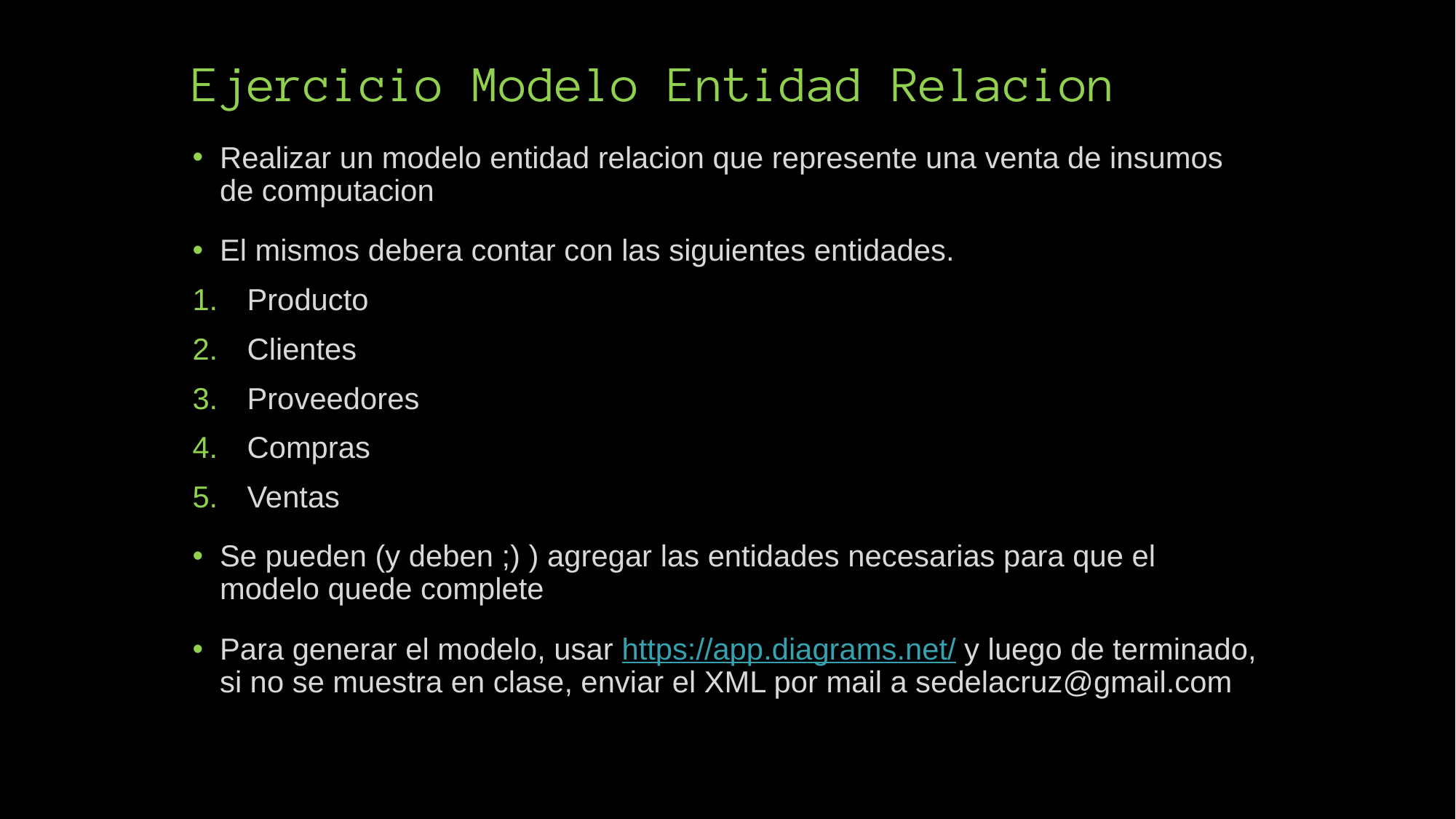

# Ejercicio Modelo Entidad Relacion
Realizar un modelo entidad relacion que represente una venta de insumos de computacion
El mismos debera contar con las siguientes entidades.
Producto
Clientes
Proveedores
Compras
Ventas
Se pueden (y deben ;) ) agregar las entidades necesarias para que el modelo quede complete
Para generar el modelo, usar https://app.diagrams.net/ y luego de terminado, si no se muestra en clase, enviar el XML por mail a sedelacruz@gmail.com